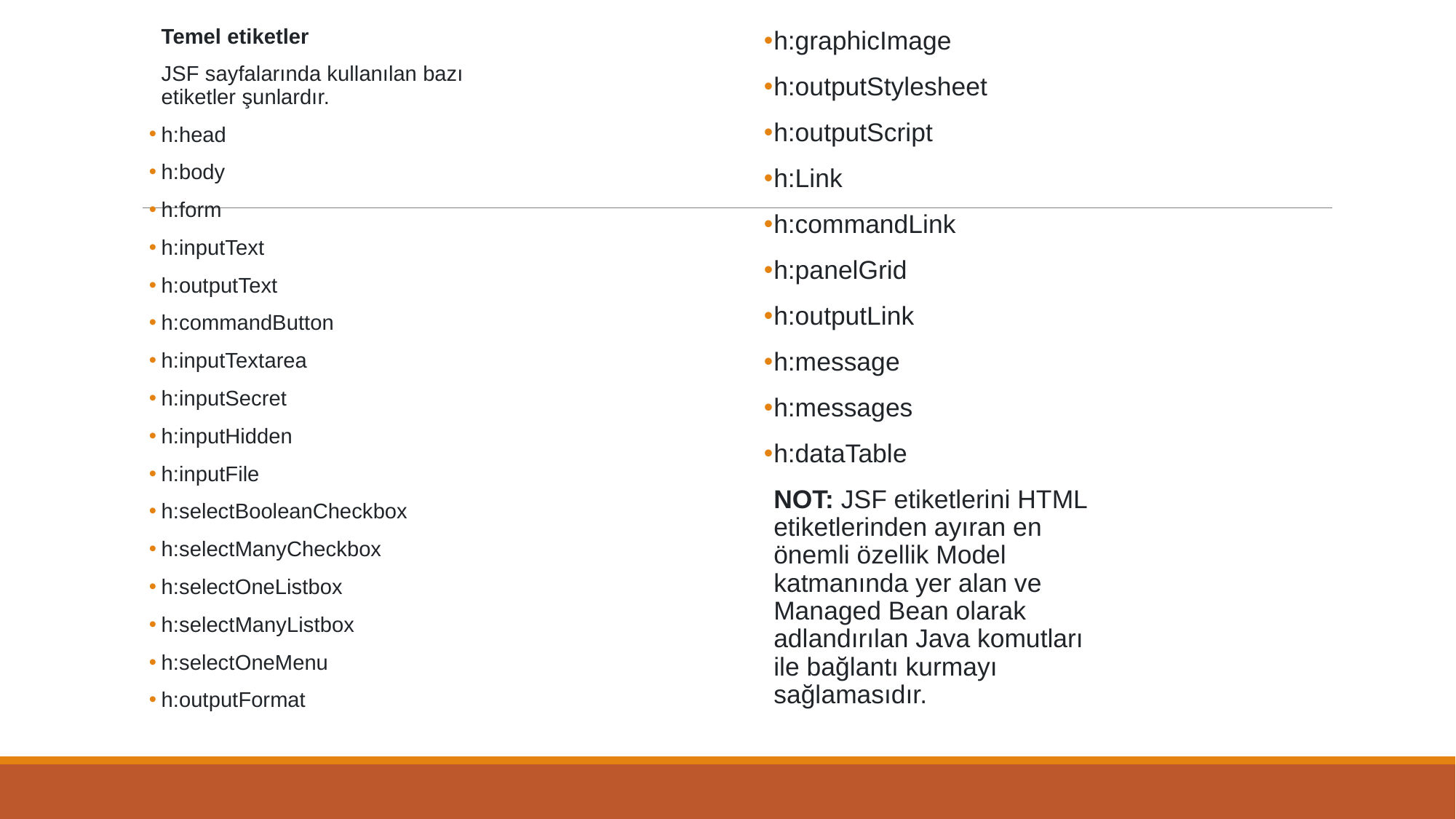

Temel etiketler
JSF sayfalarında kullanılan bazı etiketler şunlardır.
h:head
h:body
h:form
h:inputText
h:outputText
h:commandButton
h:inputTextarea
h:inputSecret
h:inputHidden
h:inputFile
h:selectBooleanCheckbox
h:selectManyCheckbox
h:selectOneListbox
h:selectManyListbox
h:selectOneMenu
h:outputFormat
h:graphicImage
h:outputStylesheet
h:outputScript
h:Link
h:commandLink
h:panelGrid
h:outputLink
h:message
h:messages
h:dataTable
NOT: JSF etiketlerini HTML etiketlerinden ayıran en önemli özellik Model katmanında yer alan ve Managed Bean olarak adlandırılan Java komutları ile bağlantı kurmayı sağlamasıdır.